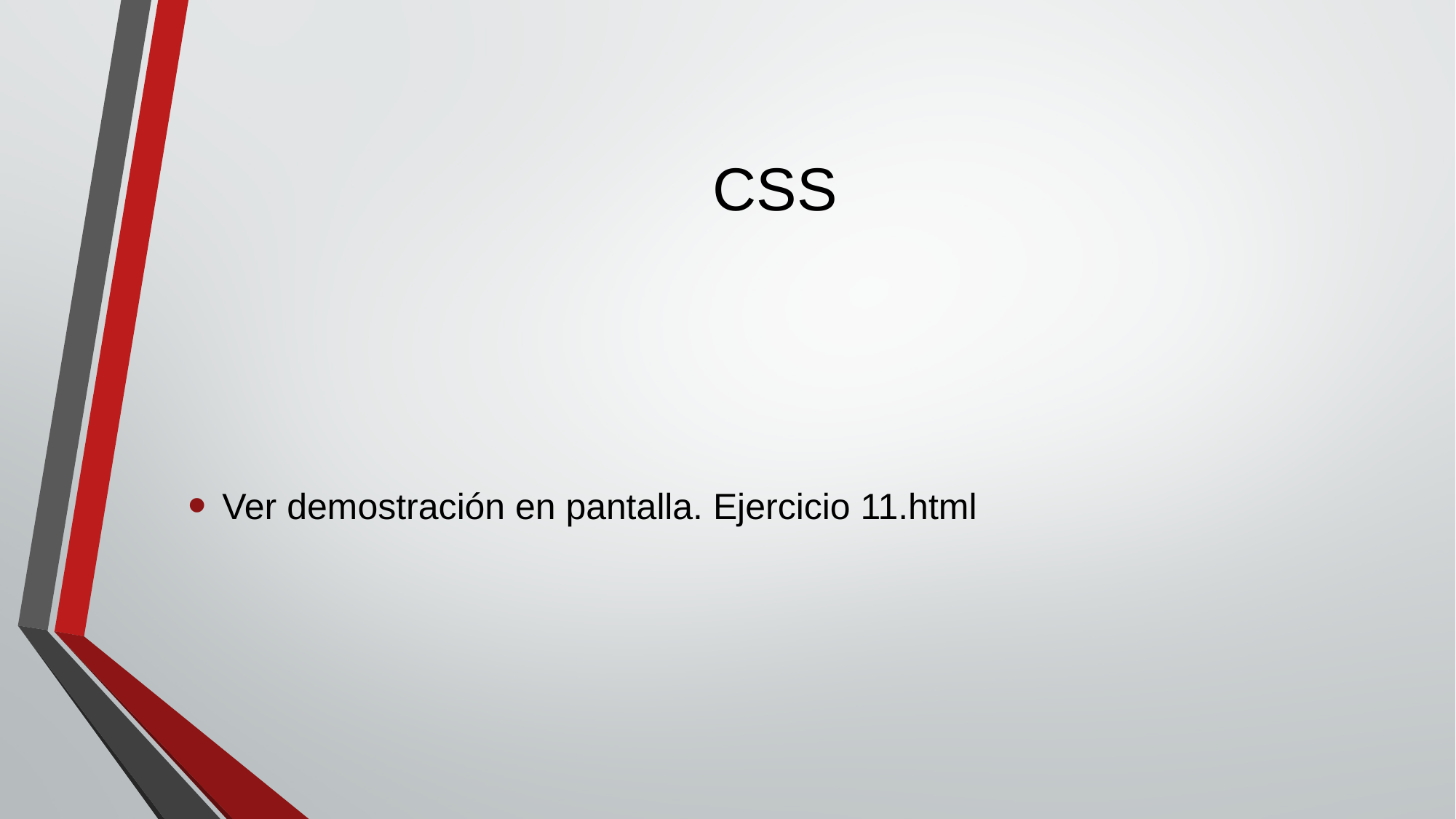

# CSS
Ver demostración en pantalla. Ejercicio 11.html